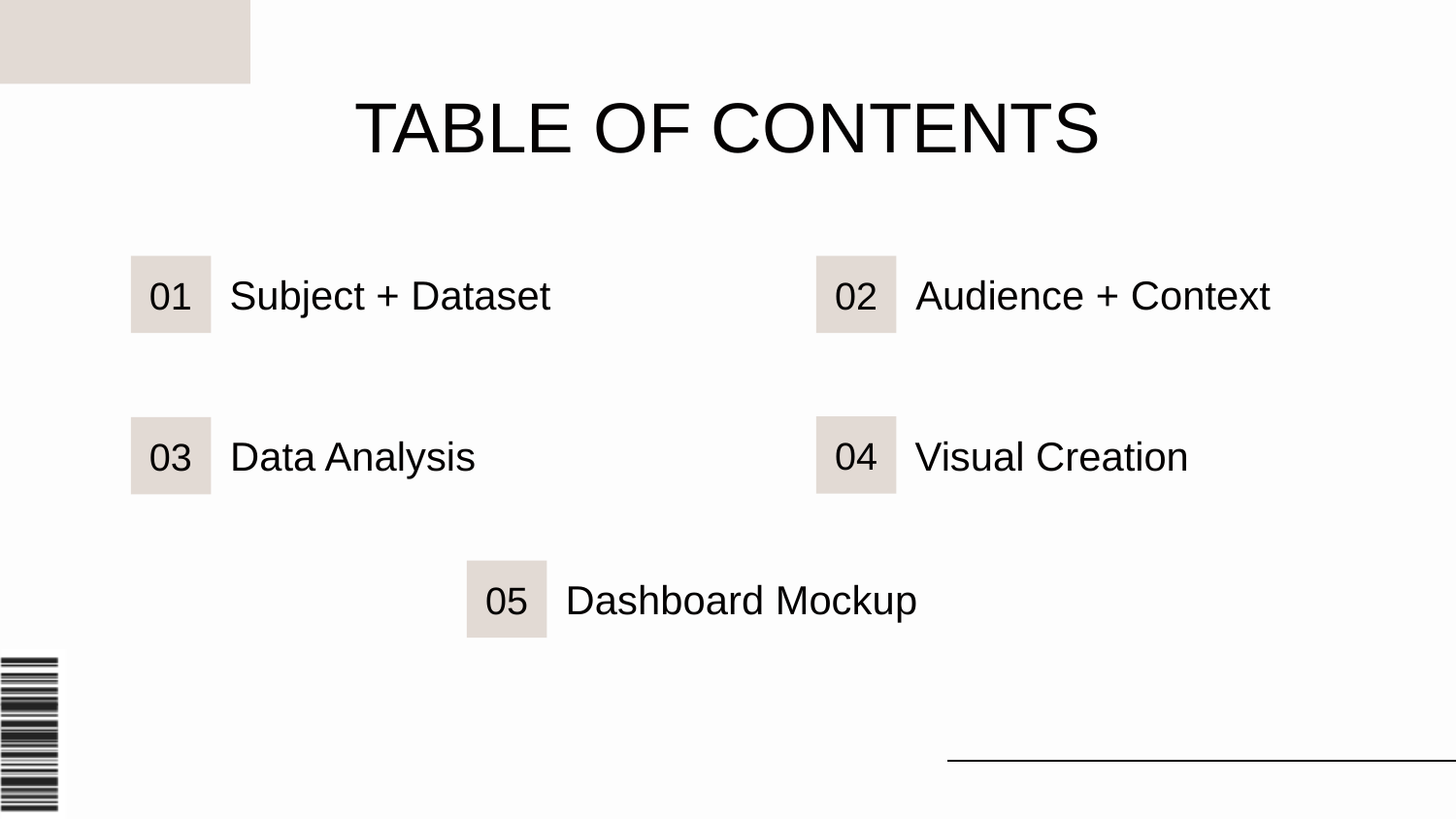

TABLE OF CONTENTS
# Subject + Dataset
Audience + Context
01
02
Data Analysis
Visual Creation
04
03
Dashboard Mockup
05